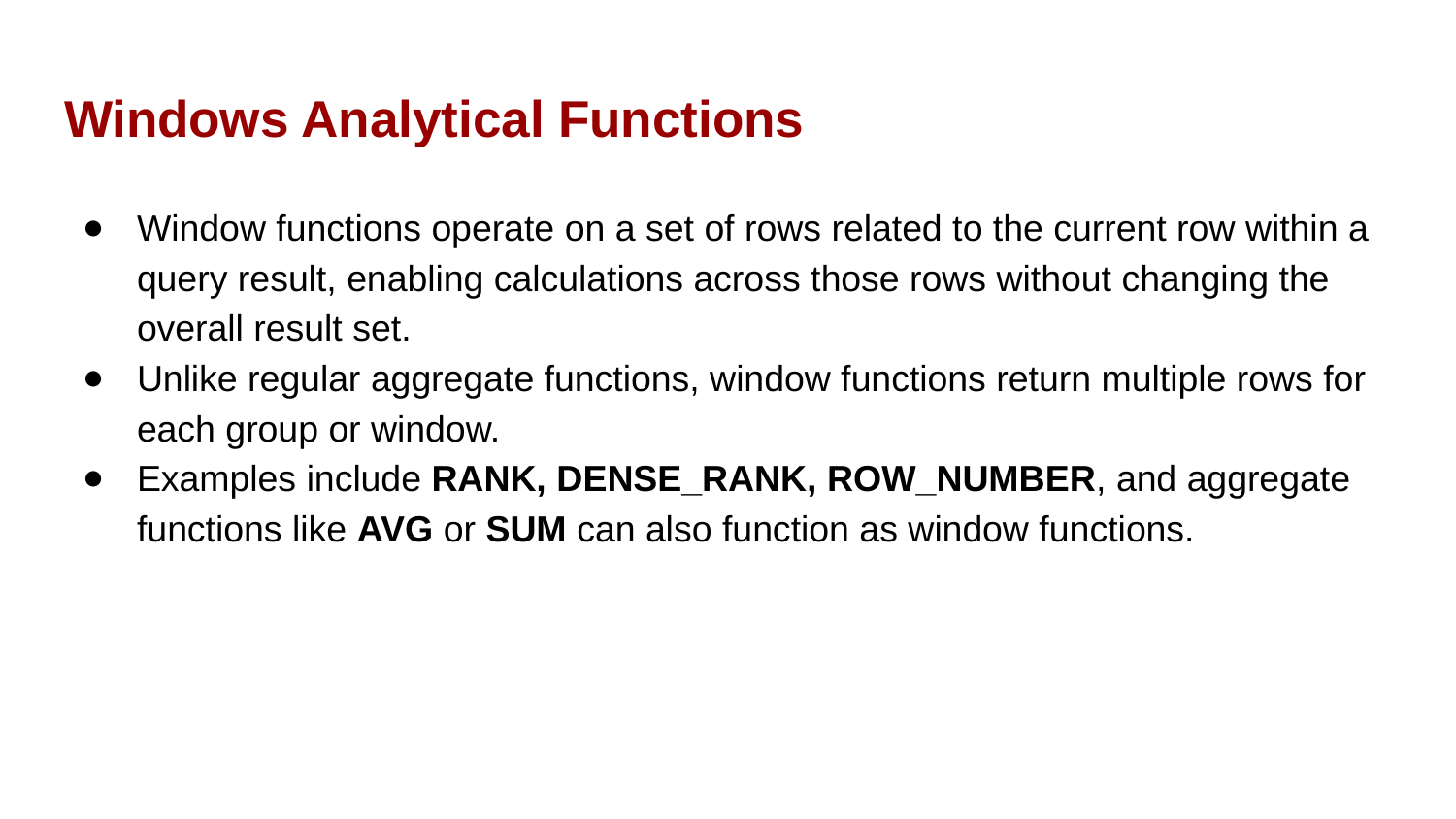

# Windows Analytical Functions
Window functions operate on a set of rows related to the current row within a query result, enabling calculations across those rows without changing the overall result set.
Unlike regular aggregate functions, window functions return multiple rows for each group or window.
Examples include RANK, DENSE_RANK, ROW_NUMBER, and aggregate functions like AVG or SUM can also function as window functions.